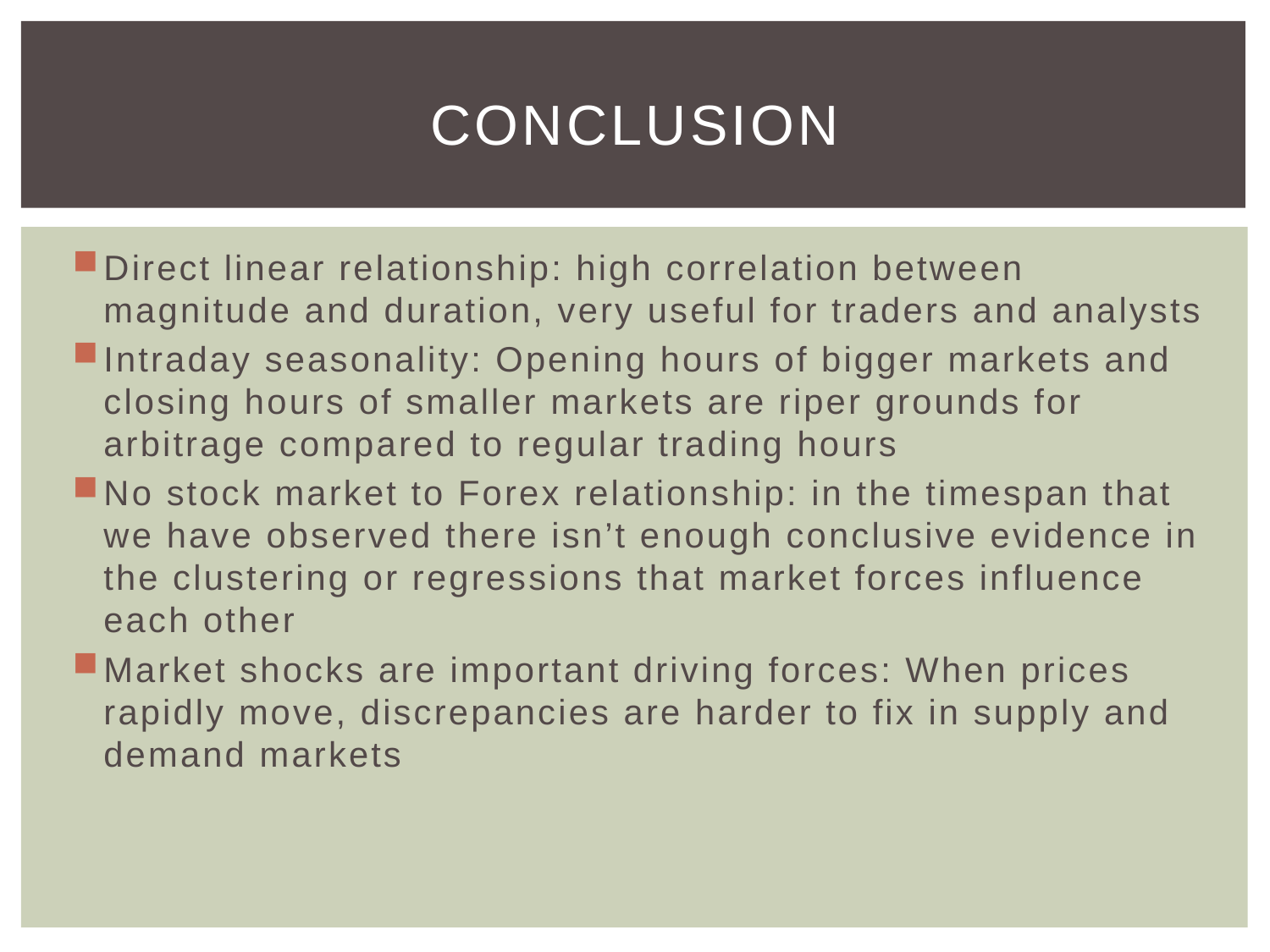

# conclusion
Direct linear relationship: high correlation between magnitude and duration, very useful for traders and analysts
Intraday seasonality: Opening hours of bigger markets and closing hours of smaller markets are riper grounds for arbitrage compared to regular trading hours
No stock market to Forex relationship: in the timespan that we have observed there isn’t enough conclusive evidence in the clustering or regressions that market forces influence each other
Market shocks are important driving forces: When prices rapidly move, discrepancies are harder to fix in supply and demand markets